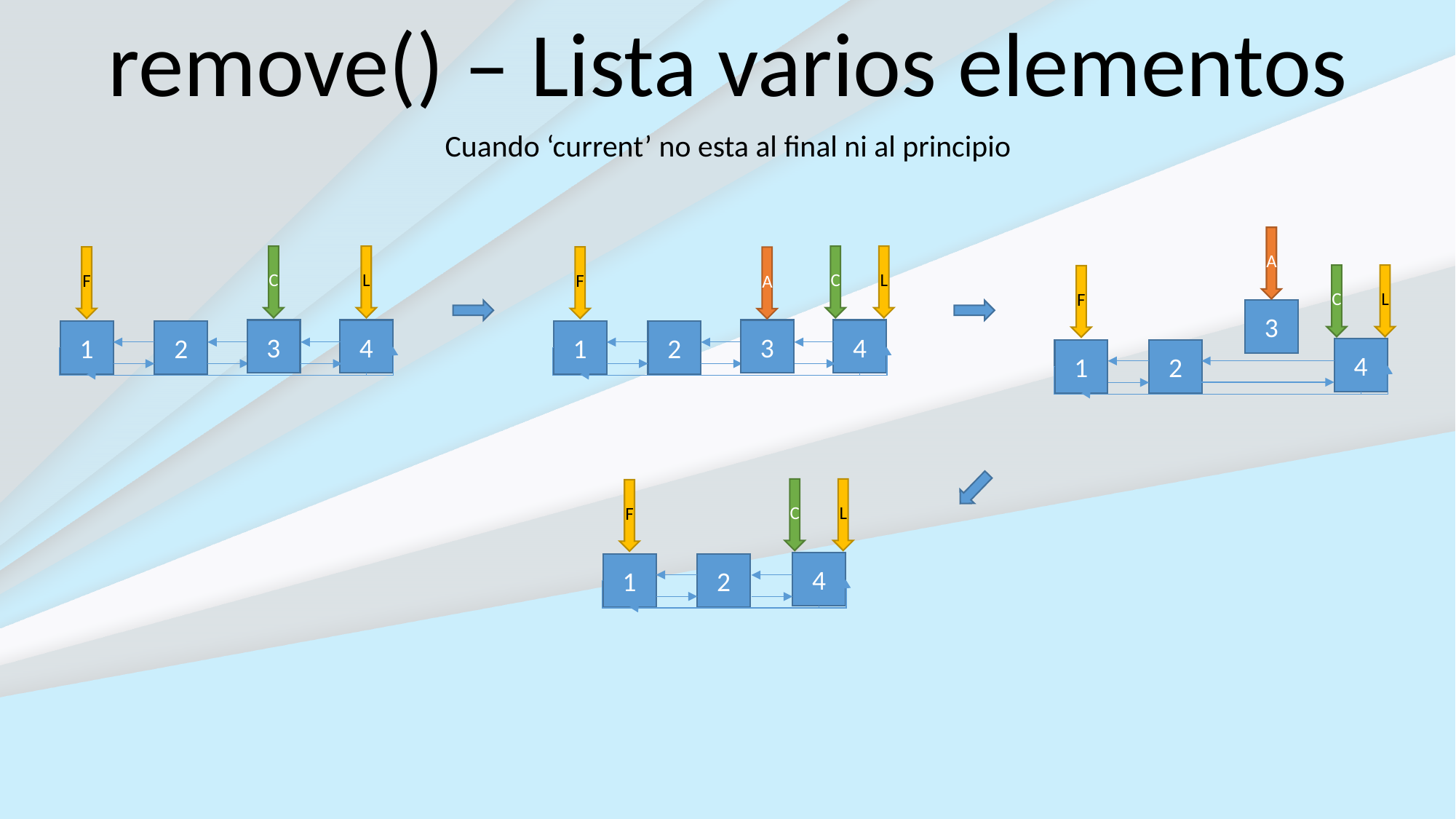

remove() – Lista varios elementos
Cuando ‘current’ no esta al final ni al principio
A
C
L
F
3
4
1
2
C
L
F
3
4
1
2
C
L
F
A
3
4
1
2

C
L
F
4
1
2